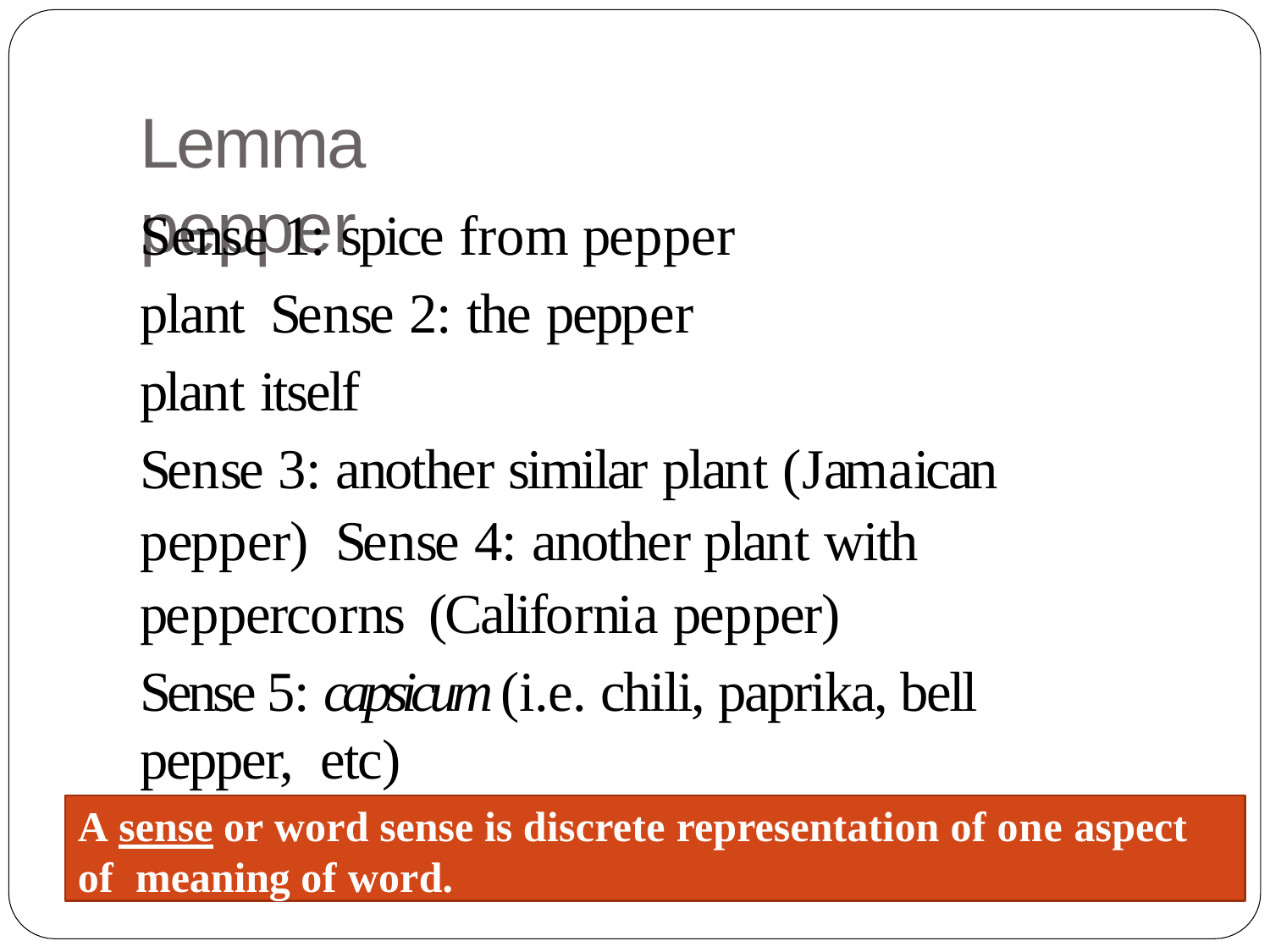

# Lemma pepper
Sense 1: spice from pepper plant  Sense 2: the pepper plant itself
Sense 3: another similar plant (Jamaican pepper)  Sense 4: another plant with peppercorns  (California pepper)
Sense 5: capsicum (i.e. chili, paprika, bell pepper,  etc)
A sense or word sense is discrete representation of one aspect of  meaning of word.